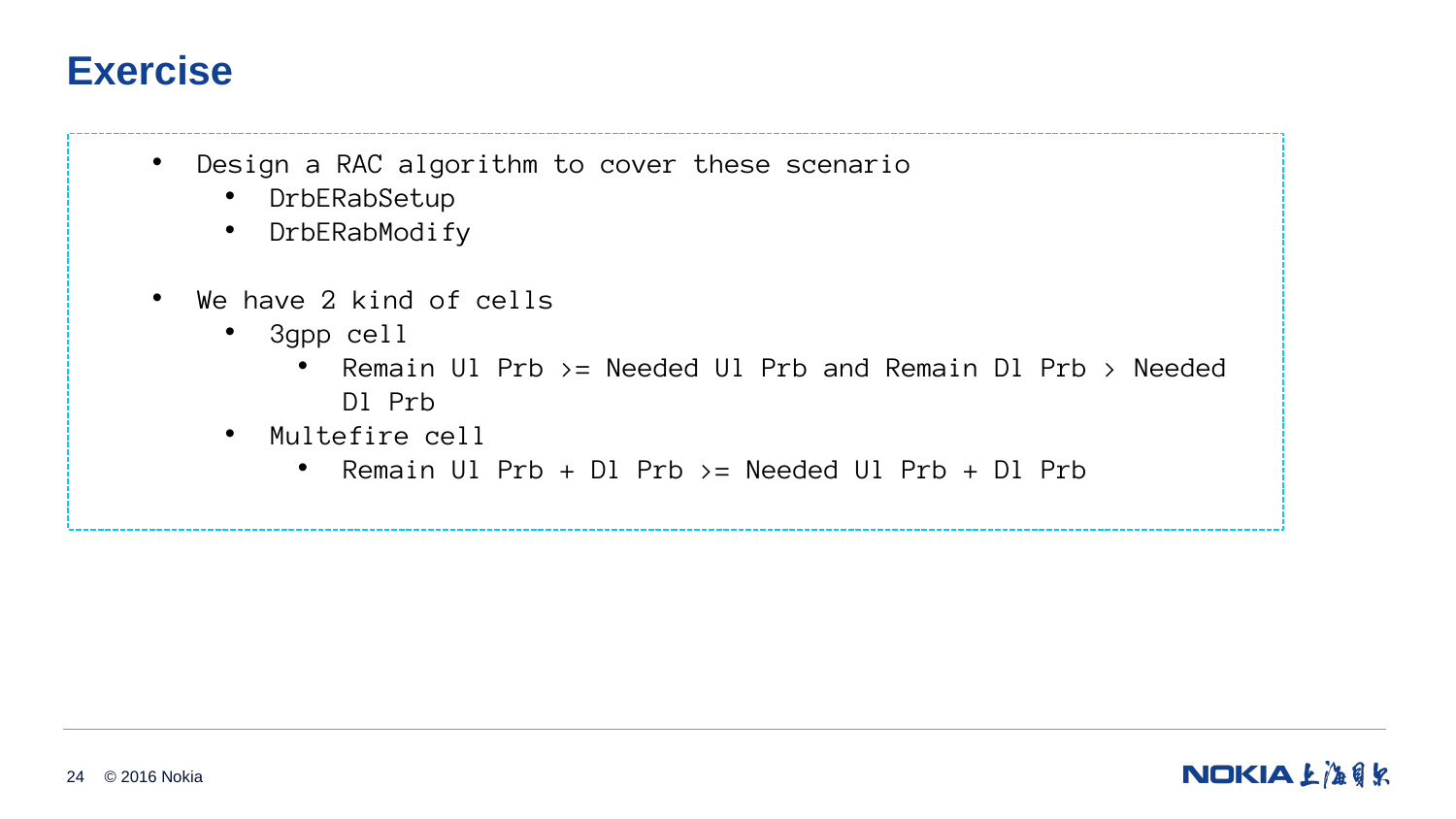

Exercise
Design a RAC algorithm to cover these scenario
DrbERabSetup​
DrbERabModify

We have 2 kind of cells
3gpp cell
Remain Ul Prb >= Needed Ul Prb and Remain Dl Prb > Needed Dl Prb
Multefire cell
Remain Ul Prb + Dl Prb >= Needed Ul Prb + Dl Prb